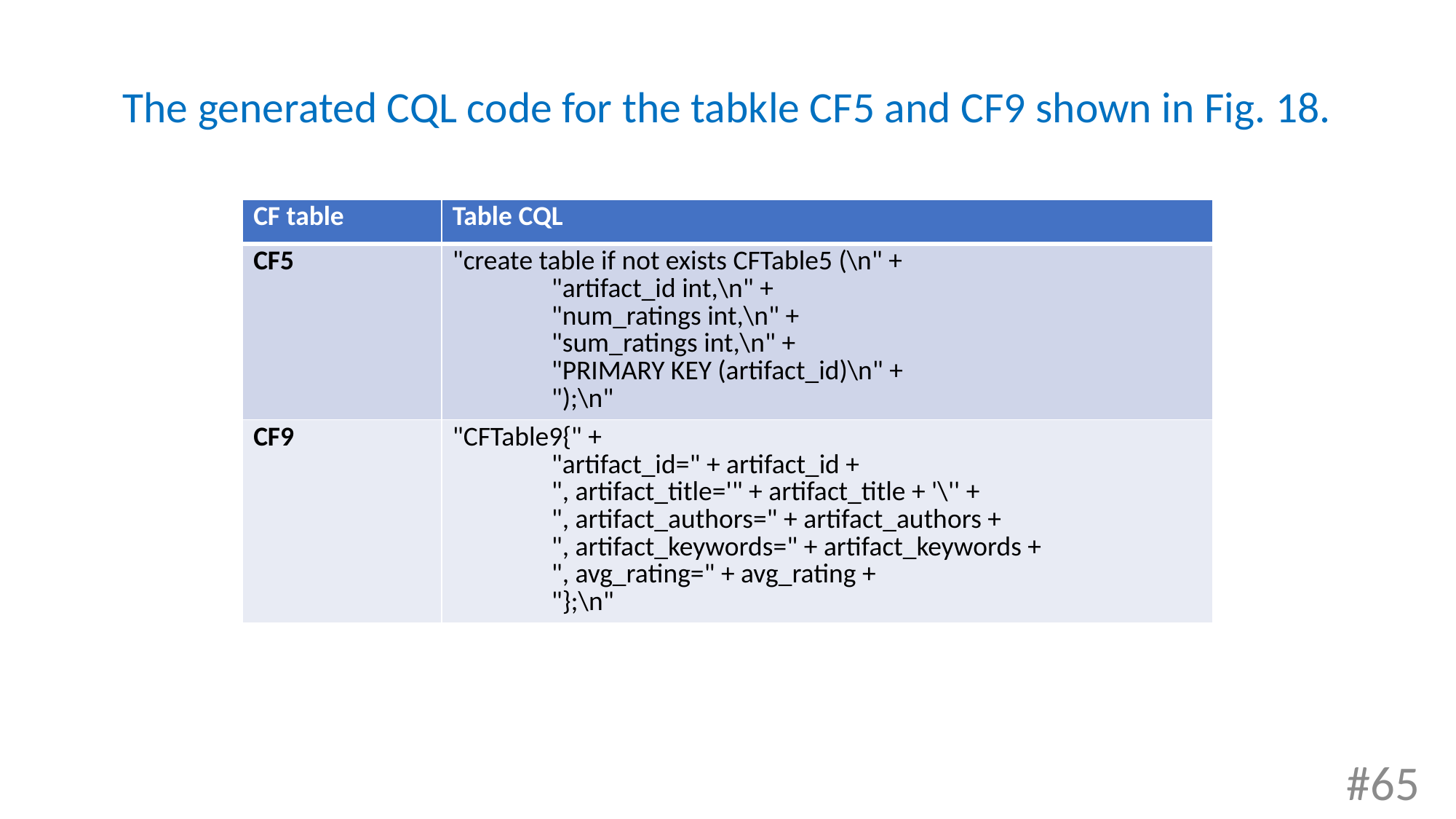

# The generated CQL code for the tabkle CF5 and CF9 shown in Fig. 18.
| CF table | Table CQL |
| --- | --- |
| CF5 | "create table if not exists CFTable5 (\n" + "artifact\_id int,\n" + "num\_ratings int,\n" + "sum\_ratings int,\n" + "PRIMARY KEY (artifact\_id)\n" + ");\n" |
| CF9 | "CFTable9{" + "artifact\_id=" + artifact\_id + ", artifact\_title='" + artifact\_title + '\'' + ", artifact\_authors=" + artifact\_authors + ", artifact\_keywords=" + artifact\_keywords + ", avg\_rating=" + avg\_rating + "};\n" |
#65